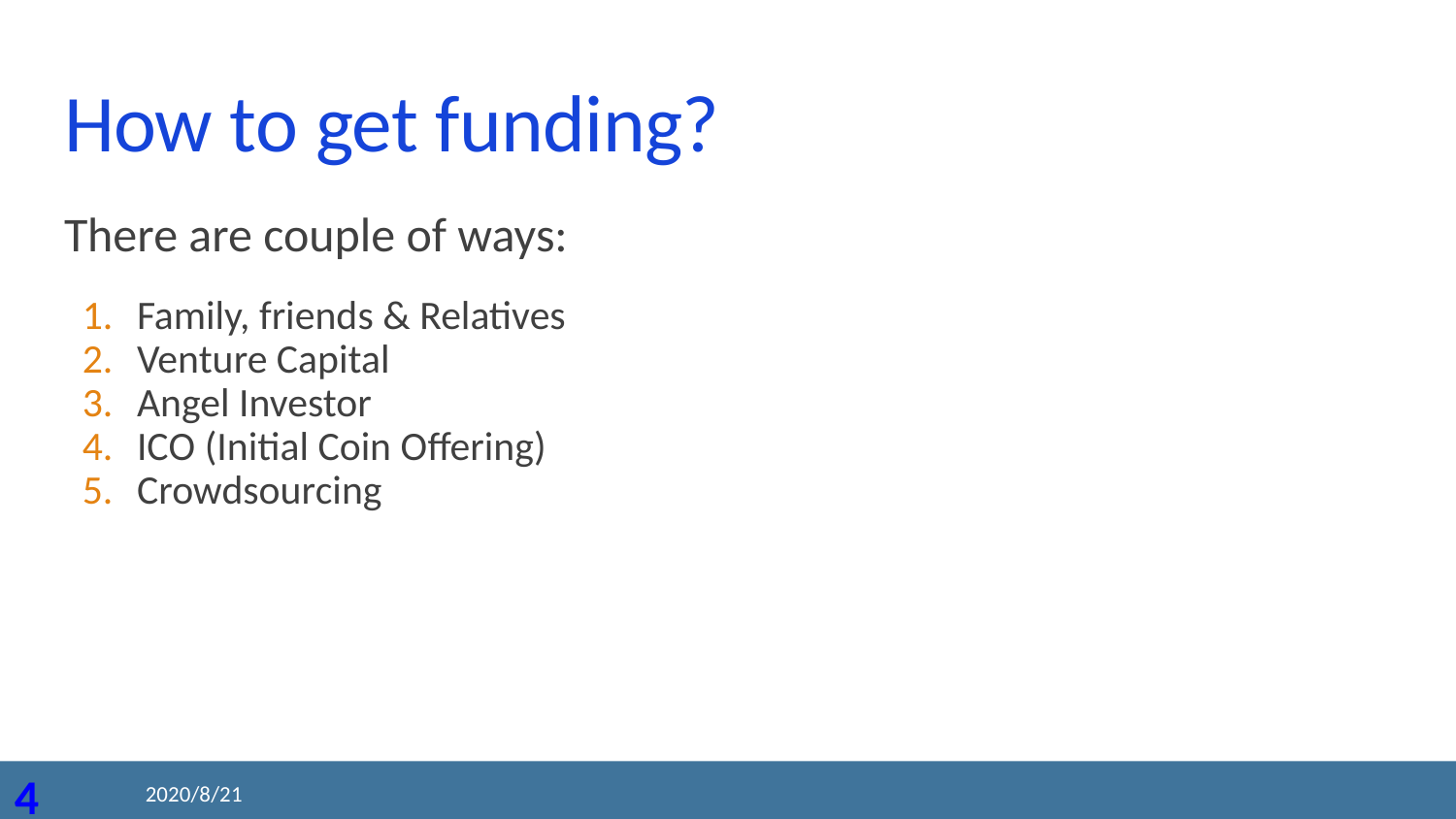

# How to get funding?
There are couple of ways:
Family, friends & Relatives
Venture Capital
Angel Investor
ICO (Initial Coin Offering)
Crowdsourcing
2020/8/21